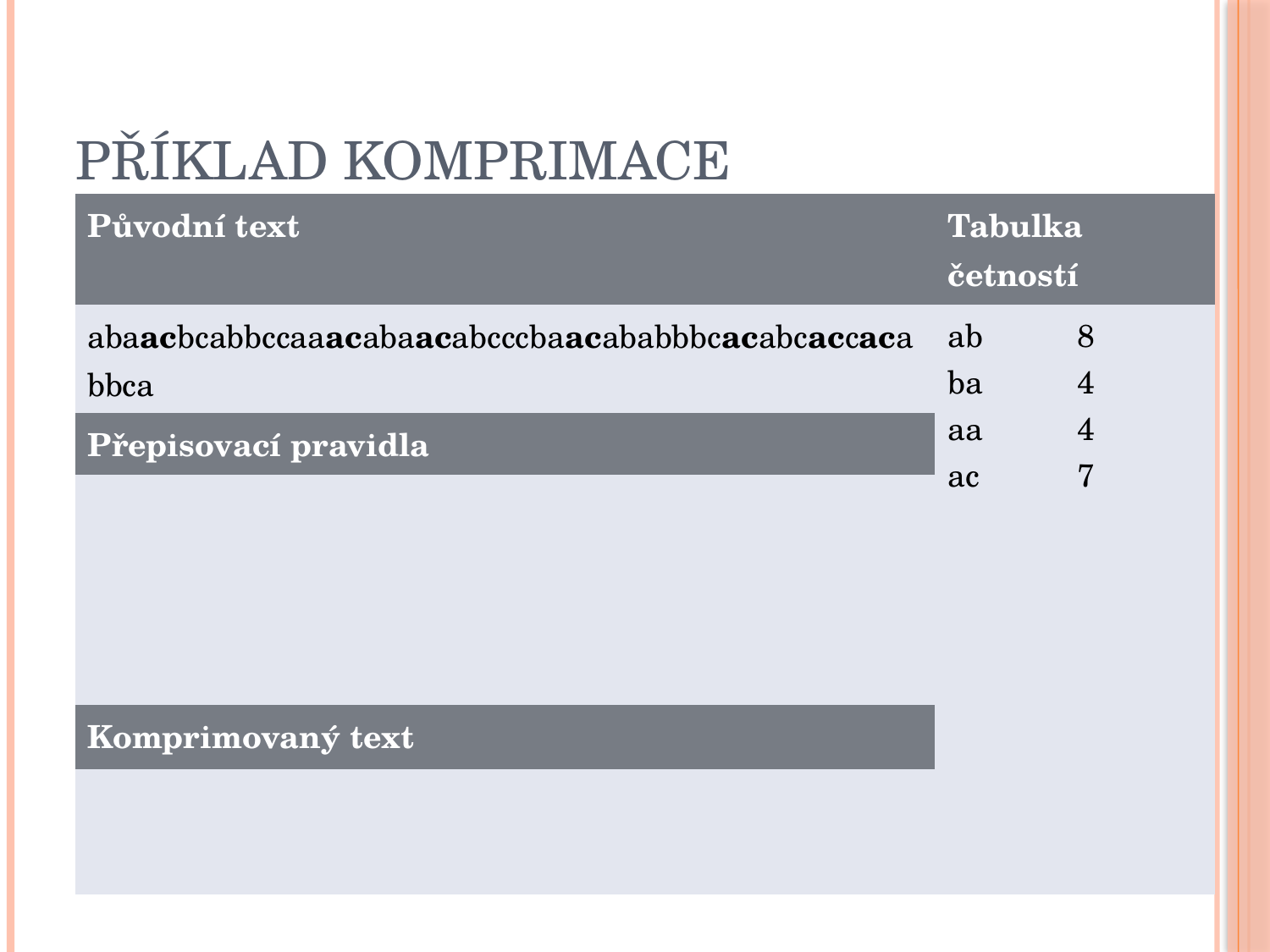

# Příklad komprimace
| Původní text | Tabulka četností |  |
| --- | --- | --- |
| abaacbcabbccaaacabaacabcccbaacababbbcacabcaccacabbca | ab ba aa ac | 8 4 4 7 |
| Přepisovací pravidla |  |  |
|  |  |  |
| Komprimovaný text |  |  |
|  |  |  |